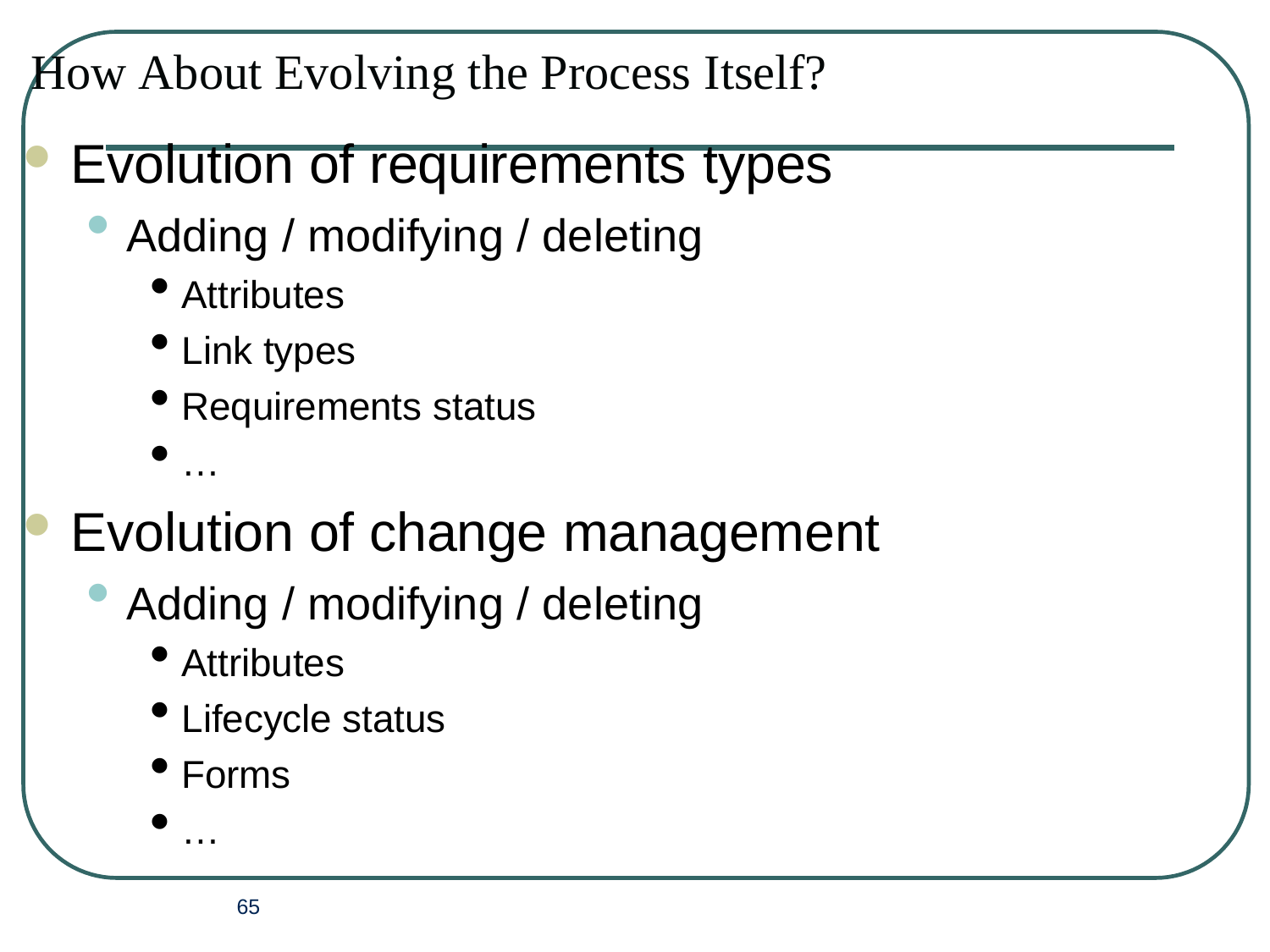

How About Evolving the Process Itself?
Evolution of requirements types
Adding / modifying / deleting
Attributes
Link types
Requirements status
…
Evolution of change management
Adding / modifying / deleting
Attributes
Lifecycle status
Forms
…
65